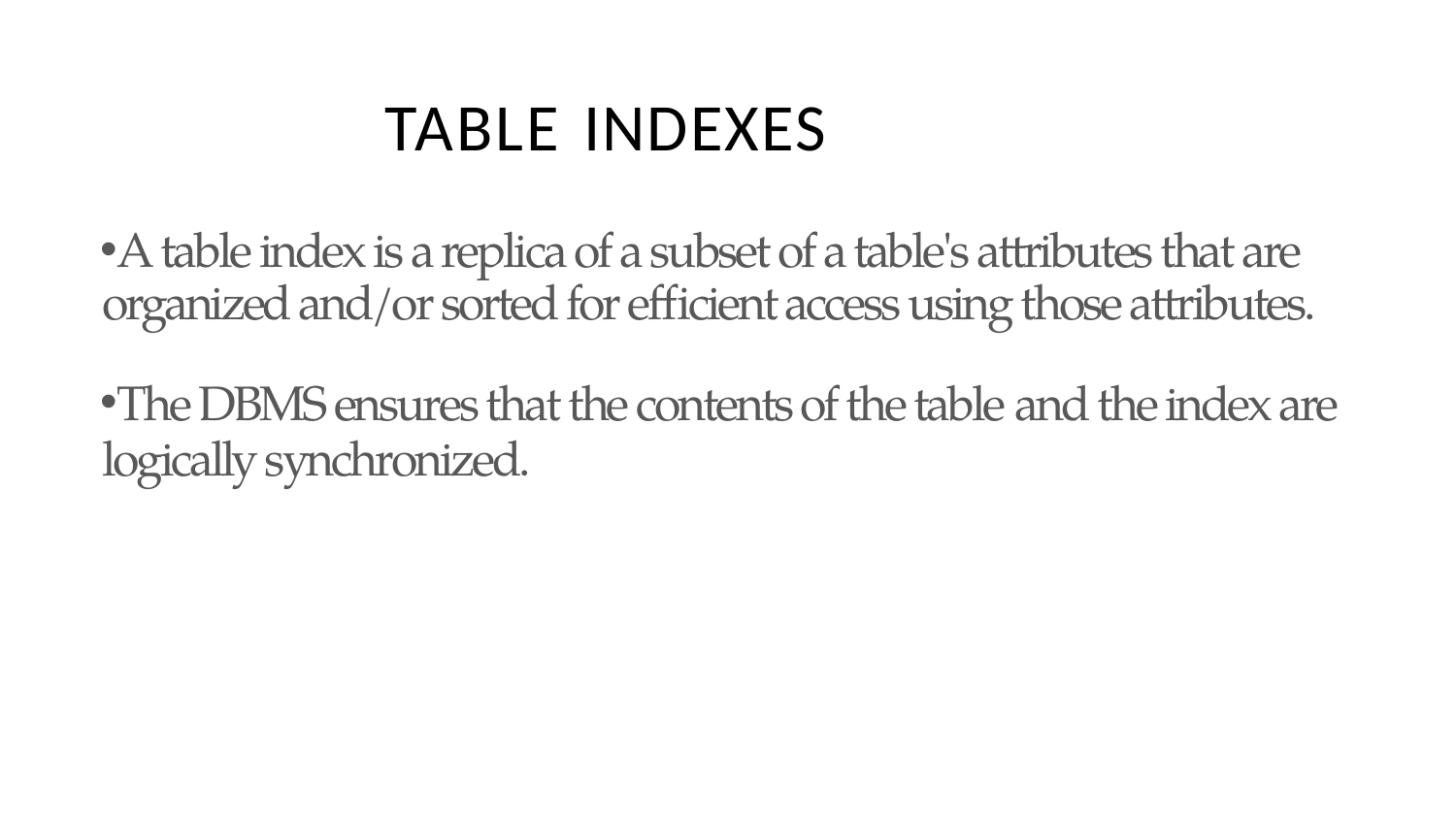

# TABLE INDEXES
A table index is a replica of a subset of a table's attributes that are organized and/or sorted for efficient access using those attributes.
The DBMS ensures that the contents of the table and the index are logically synchronized.